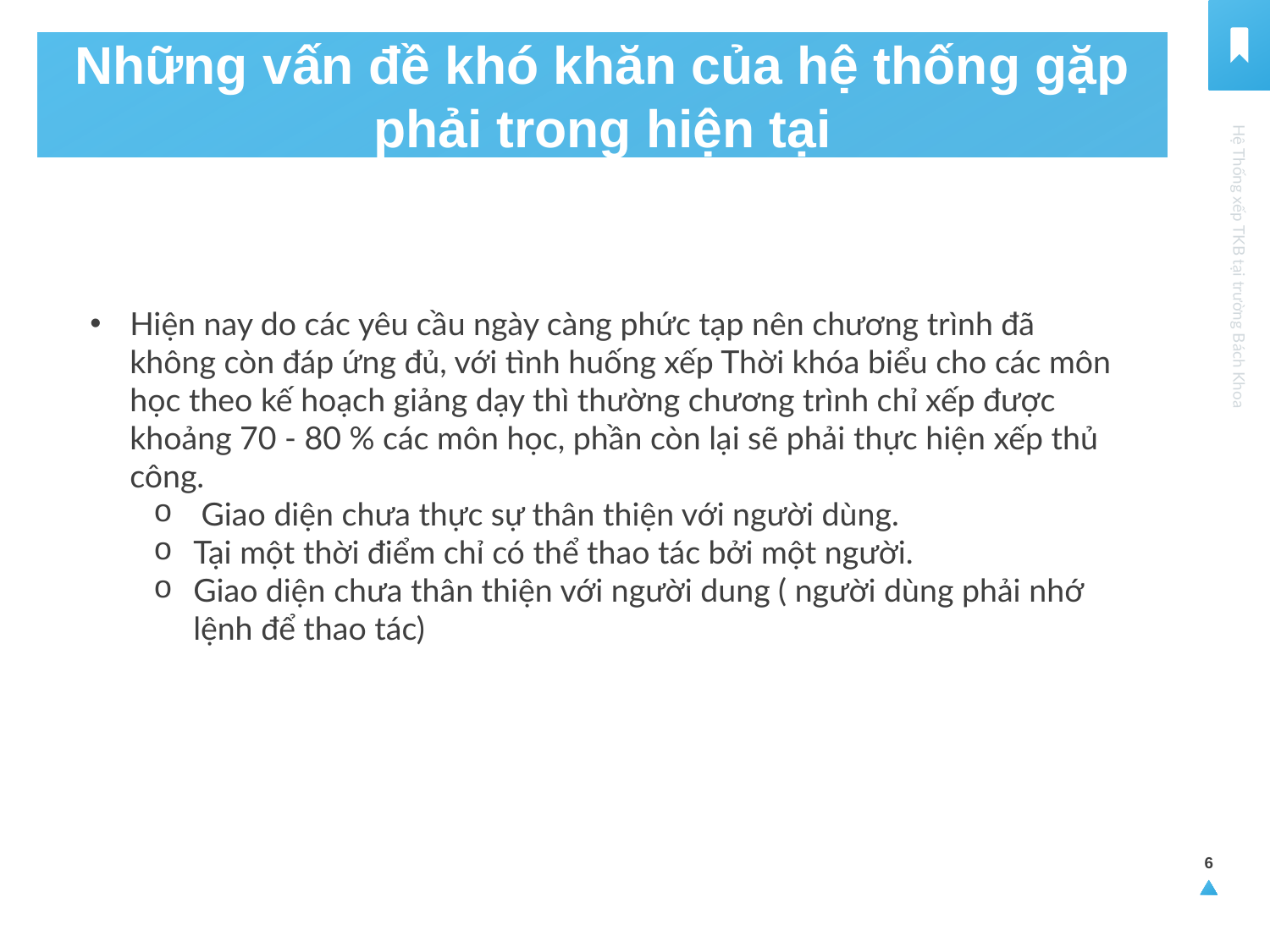

Những vấn đề khó khăn của hệ thống gặp phải trong hiện tại

Hệ Thống xếp TKB tại trường Bách Khoa
Hiện nay do các yêu cầu ngày càng phức tạp nên chương trình đã không còn đáp ứng đủ, với tình huống xếp Thời khóa biểu cho các môn học theo kế hoạch giảng dạy thì thường chương trình chỉ xếp được khoảng 70 - 80 % các môn học, phần còn lại sẽ phải thực hiện xếp thủ công.
Giao diện chưa thực sự thân thiện với người dùng.
Tại một thời điểm chỉ có thể thao tác bởi một người.
Giao diện chưa thân thiện với người dung ( người dùng phải nhớ lệnh để thao tác)

6